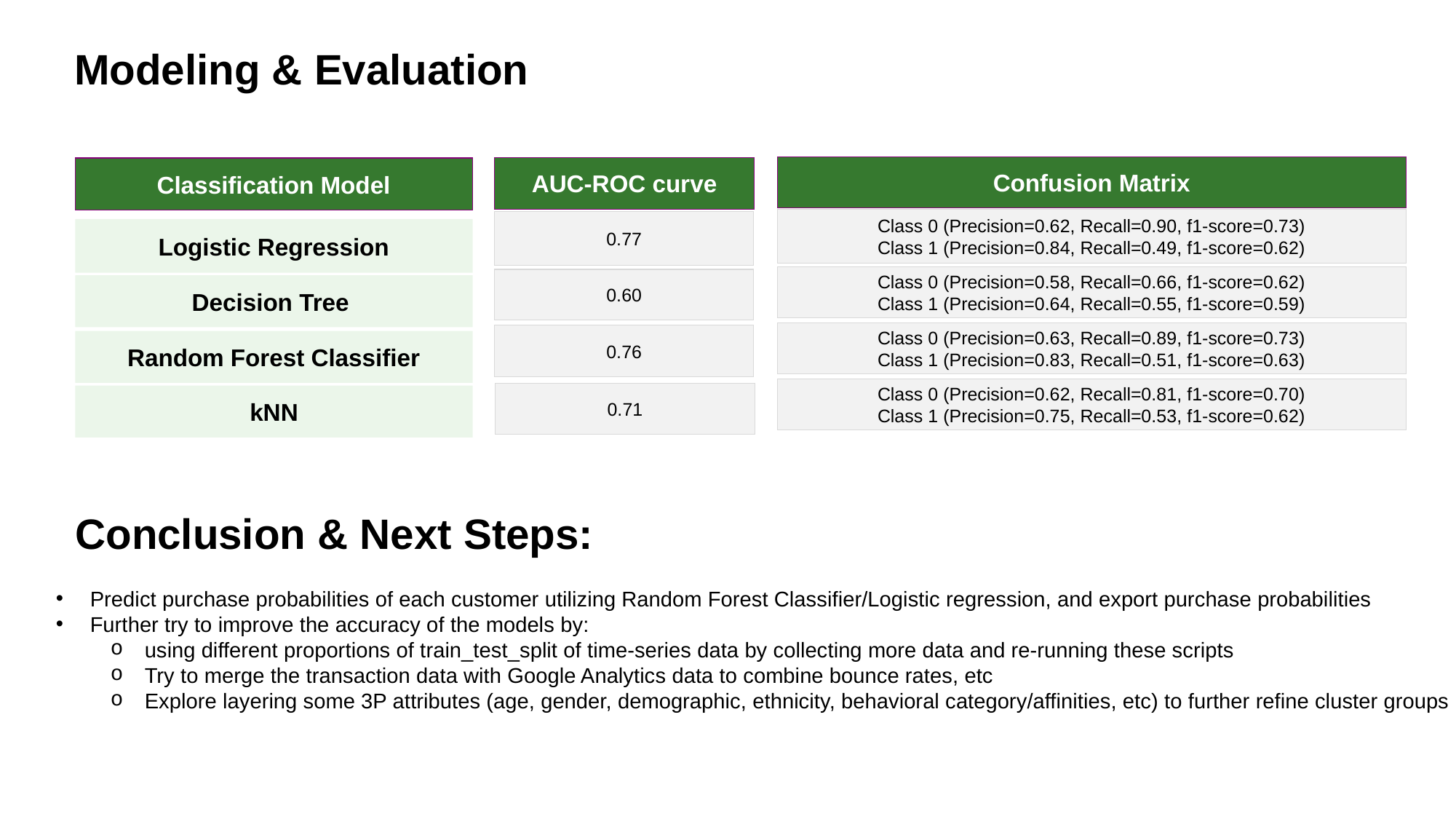

Modeling & Evaluation
Confusion Matrix
AUC-ROC curve
Classification Model
Class 0 (Precision=0.62, Recall=0.90, f1-score=0.73)
Class 1 (Precision=0.84, Recall=0.49, f1-score=0.62)
0.77
Logistic Regression
Class 0 (Precision=0.58, Recall=0.66, f1-score=0.62)
Class 1 (Precision=0.64, Recall=0.55, f1-score=0.59)
0.60
Decision Tree
Class 0 (Precision=0.63, Recall=0.89, f1-score=0.73)
Class 1 (Precision=0.83, Recall=0.51, f1-score=0.63)
0.76
Random Forest Classifier
Class 0 (Precision=0.62, Recall=0.81, f1-score=0.70)
Class 1 (Precision=0.75, Recall=0.53, f1-score=0.62)
0.71
kNN
Conclusion & Next Steps:
Predict purchase probabilities of each customer utilizing Random Forest Classifier/Logistic regression, and export purchase probabilities
Further try to improve the accuracy of the models by:
using different proportions of train_test_split of time-series data by collecting more data and re-running these scripts
Try to merge the transaction data with Google Analytics data to combine bounce rates, etc
Explore layering some 3P attributes (age, gender, demographic, ethnicity, behavioral category/affinities, etc) to further refine cluster groups